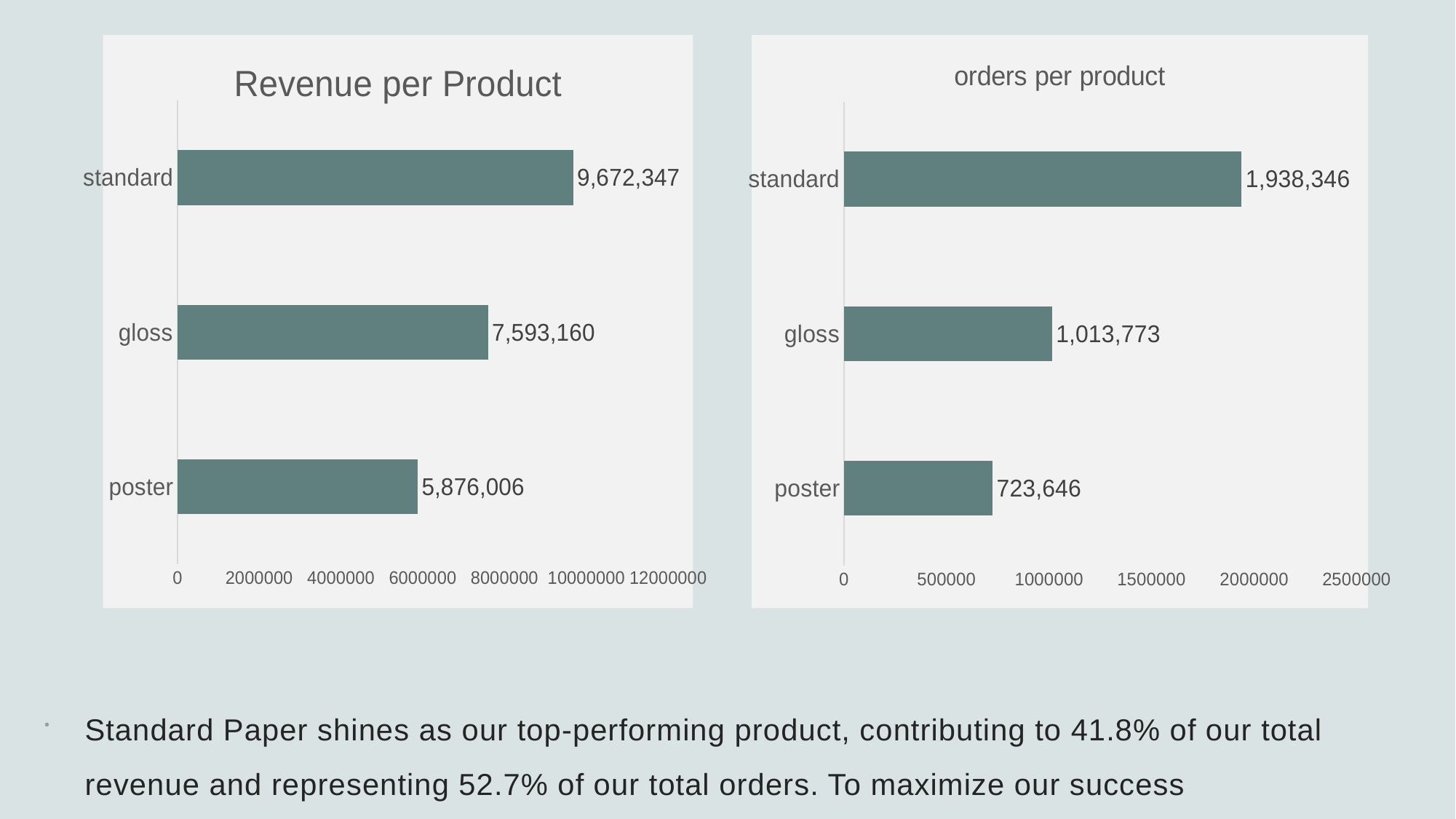

### Chart: Revenue per Product

| Category |  |
|---|---|
| poster | 5876005.52 |
| gloss | 7593159.77 |
| standard | 9672346.54 |

### Chart: orders per product

| Category |  |
|---|---|
| poster | 723646.0 |
| gloss | 1013773.0 |
| standard | 1938346.0 |
Standard Paper shines as our top-performing product, contributing to 41.8% of our total revenue and representing 52.7% of our total orders. To maximize our success